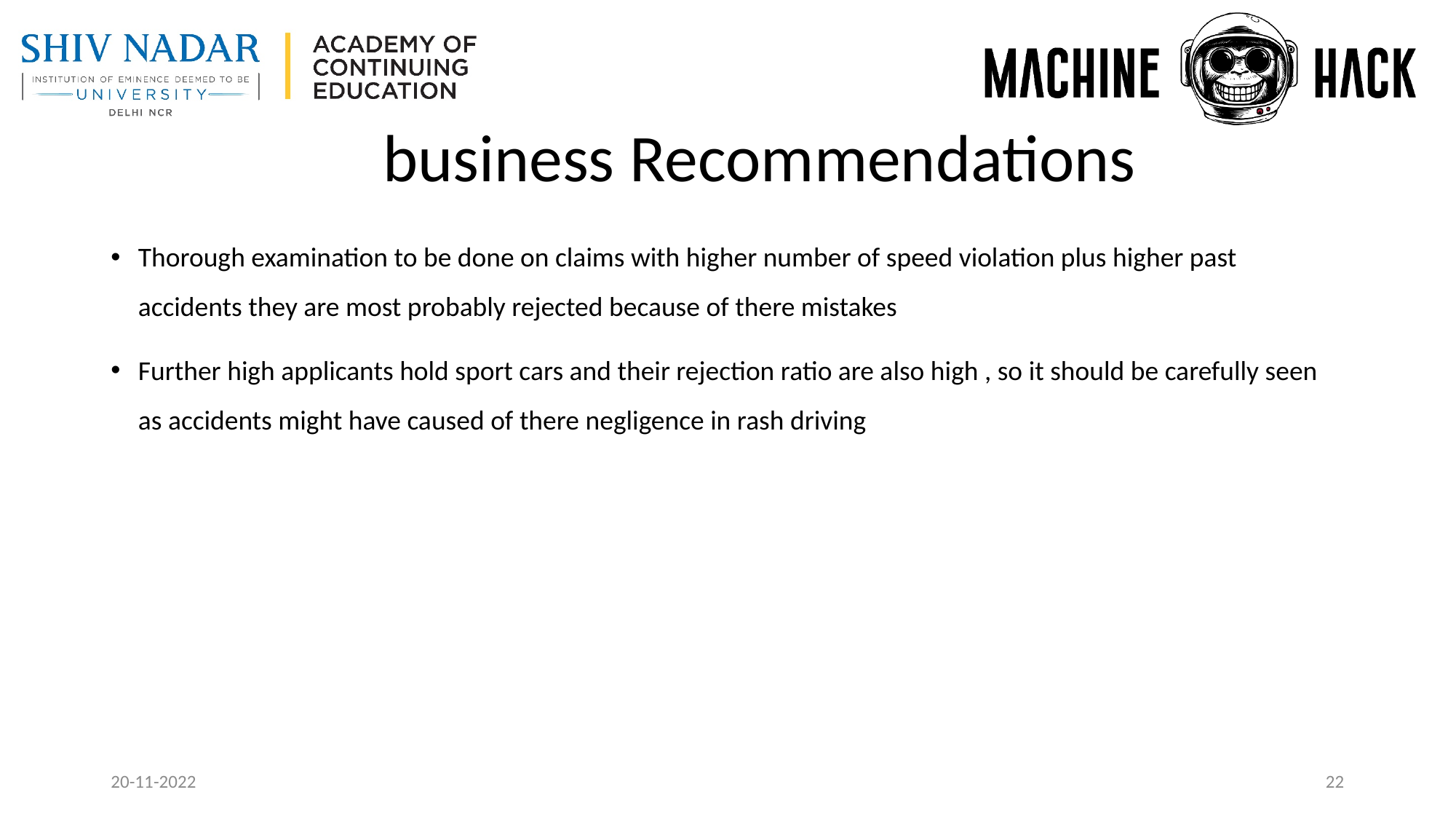

# business Recommendations
Thorough examination to be done on claims with higher number of speed violation plus higher past accidents they are most probably rejected because of there mistakes
Further high applicants hold sport cars and their rejection ratio are also high , so it should be carefully seen as accidents might have caused of there negligence in rash driving

20-11-2022
22